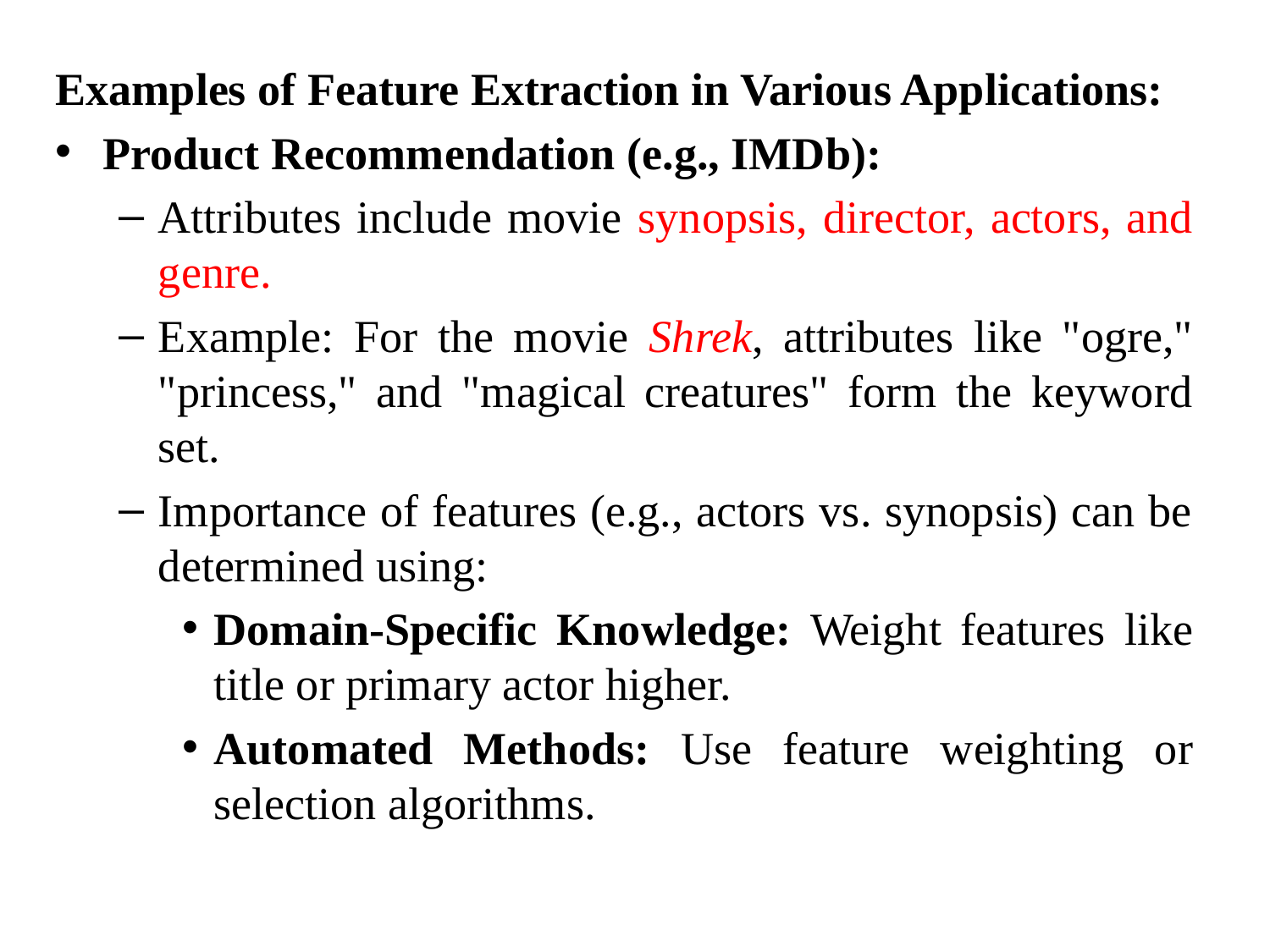

Examples of Feature Extraction in Various Applications:
Product Recommendation (e.g., IMDb):
Attributes include movie synopsis, director, actors, and genre.
Example: For the movie Shrek, attributes like "ogre," "princess," and "magical creatures" form the keyword set.
Importance of features (e.g., actors vs. synopsis) can be determined using:
Domain-Specific Knowledge: Weight features like title or primary actor higher.
Automated Methods: Use feature weighting or selection algorithms.